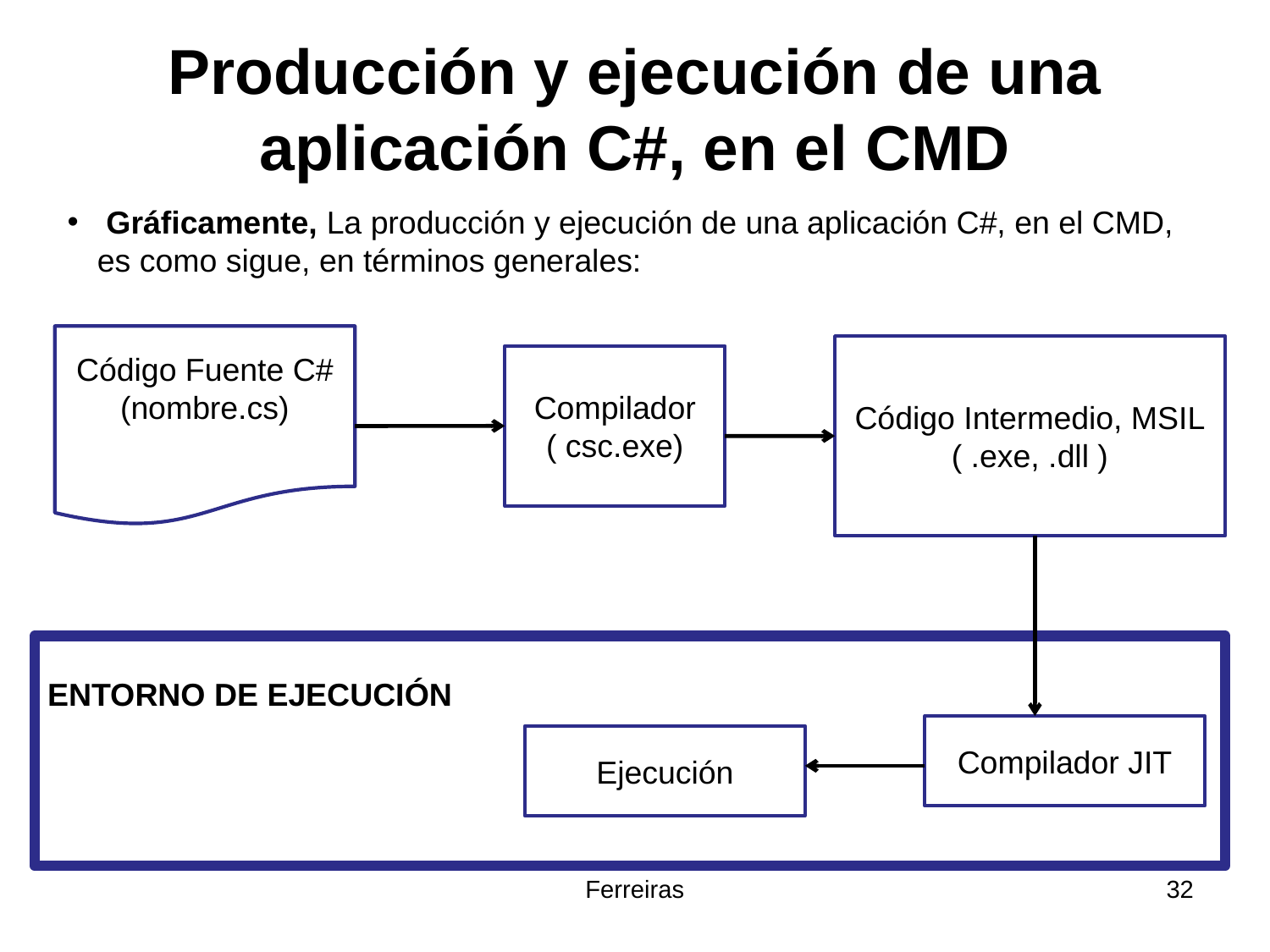

# Producción y ejecución de una aplicación C#, en el CMD
 Gráficamente, La producción y ejecución de una aplicación C#, en el CMD, es como sigue, en términos generales:
Código Fuente C#
(nombre.cs)

Código Intermedio, MSIL
( .exe, .dll )
Compilador
( csc.exe)
ENTORNO DE EJECUCIÓN

Compilador JIT
Ejecución
32
Ferreiras